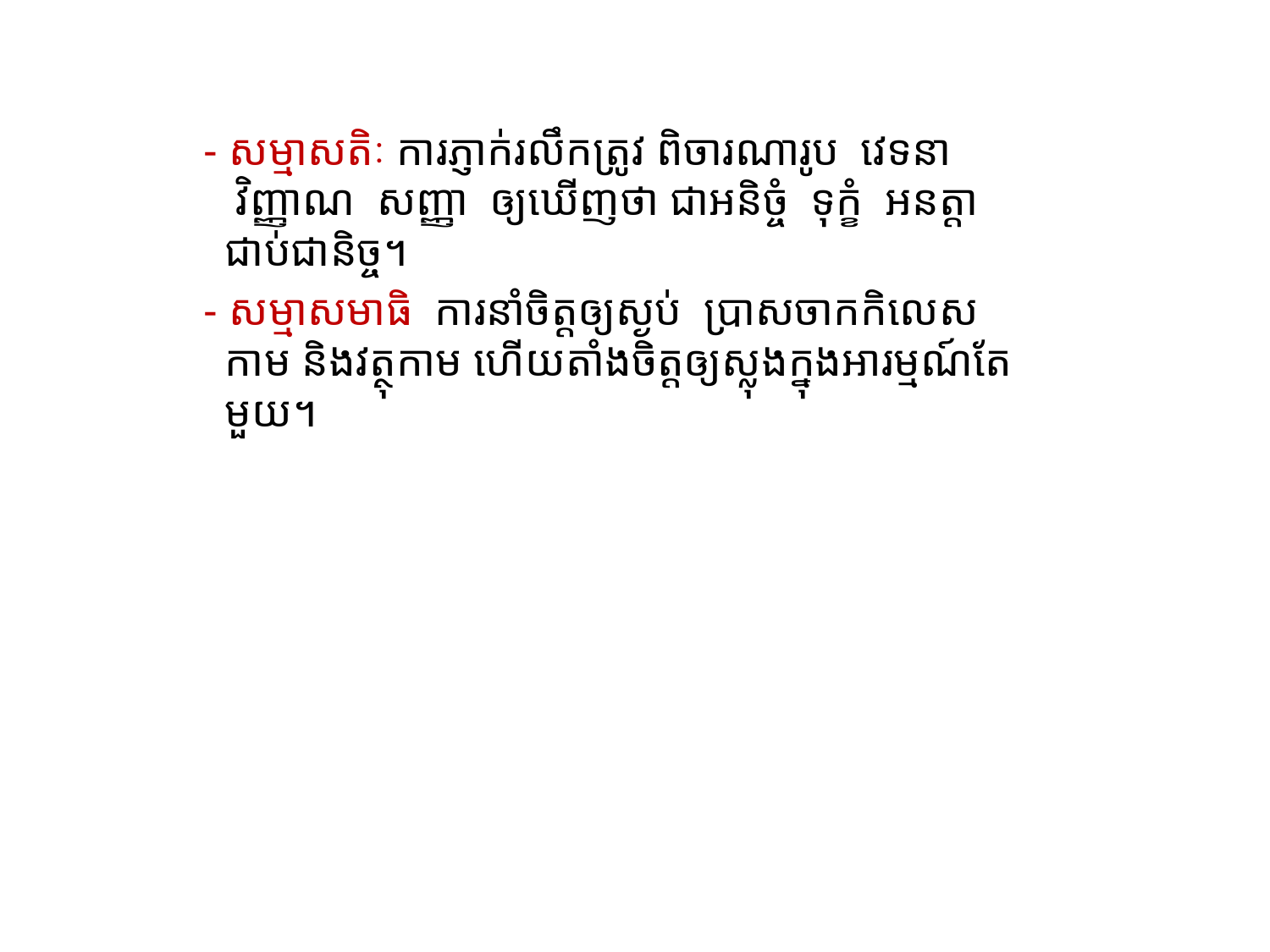

#
- សម្មាសតិៈ ការភ្ញាក់រលឹកត្រូវ ពិចារណារូប  វេទនា
   វិញ្ញាណ  សញ្ញា  ឲ្យឃើញថា ជាអនិច្ចំ  ទុក្ខំ  អនត្តា
  ជាប់ជានិច្ច។
- សម្មាសមាធិ  ការនាំចិត្តឲ្យស្ងប់  ប្រាសចាកកិលេស
  កាម និងវត្ថុកាម ហើយតាំងចិត្តឲ្យស្លុងក្នុងអារម្មណ៍តែ
  មួយ។